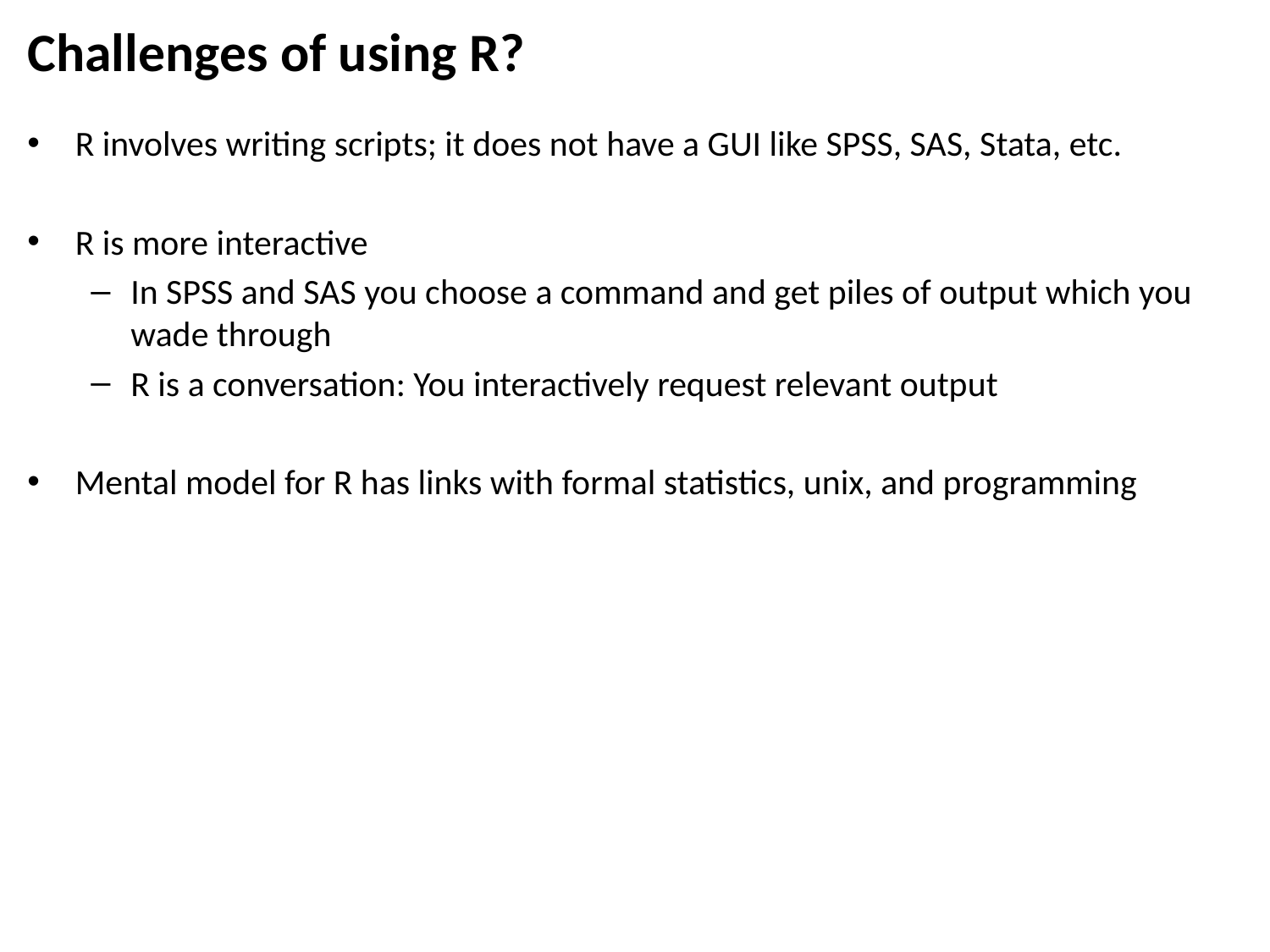

# Challenges of using R?
R involves writing scripts; it does not have a GUI like SPSS, SAS, Stata, etc.

R is more interactive
In SPSS and SAS you choose a command and get piles of output which you wade through
R is a conversation: You interactively request relevant output

Mental model for R has links with formal statistics, unix, and programming